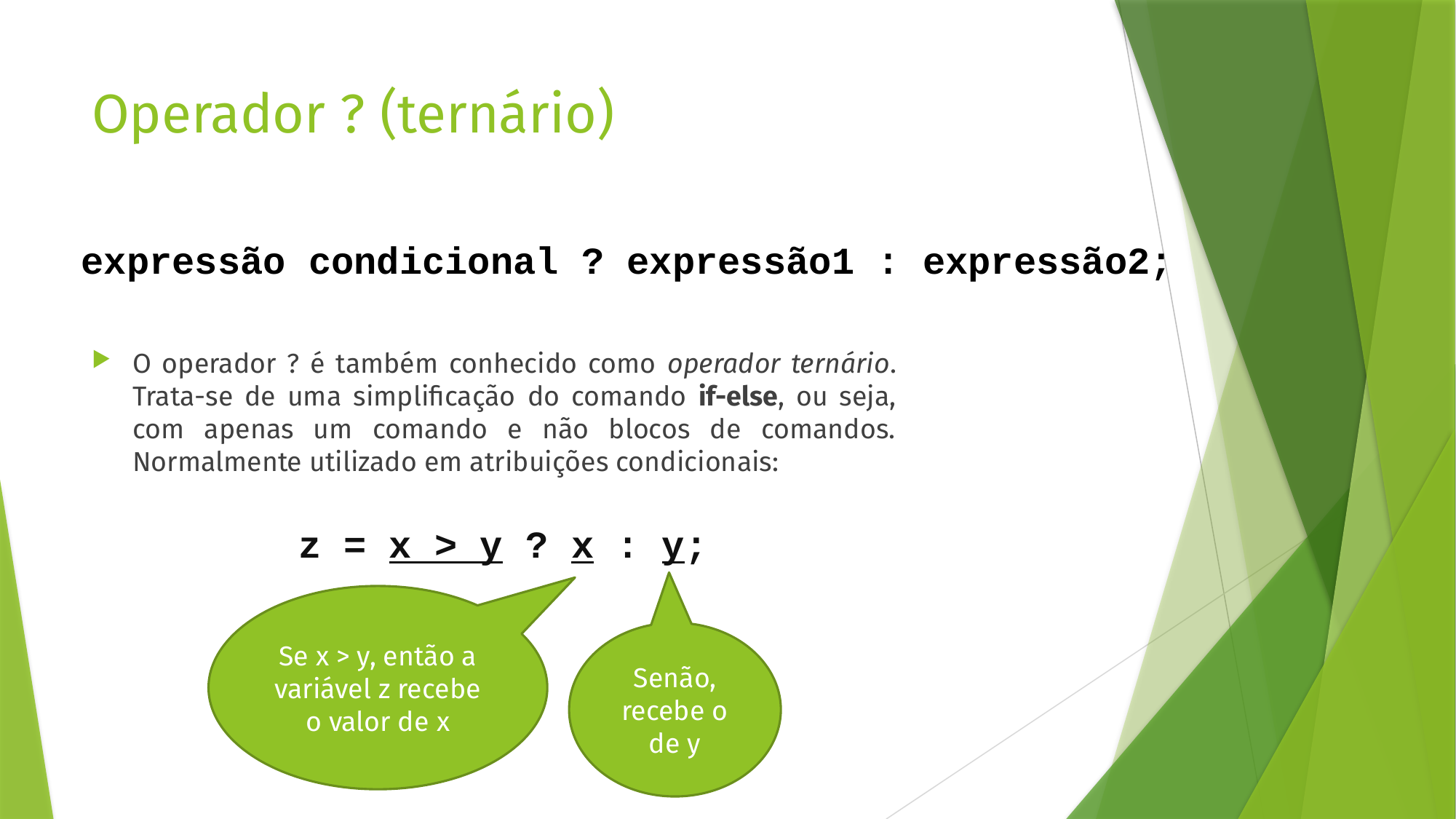

# Operador ? (ternário)
expressão condicional ? expressão1 : expressão2;
O operador ? é também conhecido como operador ternário. Trata-se de uma simplificação do comando if-else, ou seja, com apenas um comando e não blocos de comandos. Normalmente utilizado em atribuições condicionais:
z = x > y ? x : y;
Se x > y, então a variável z recebe o valor de x
Senão, recebe o de y